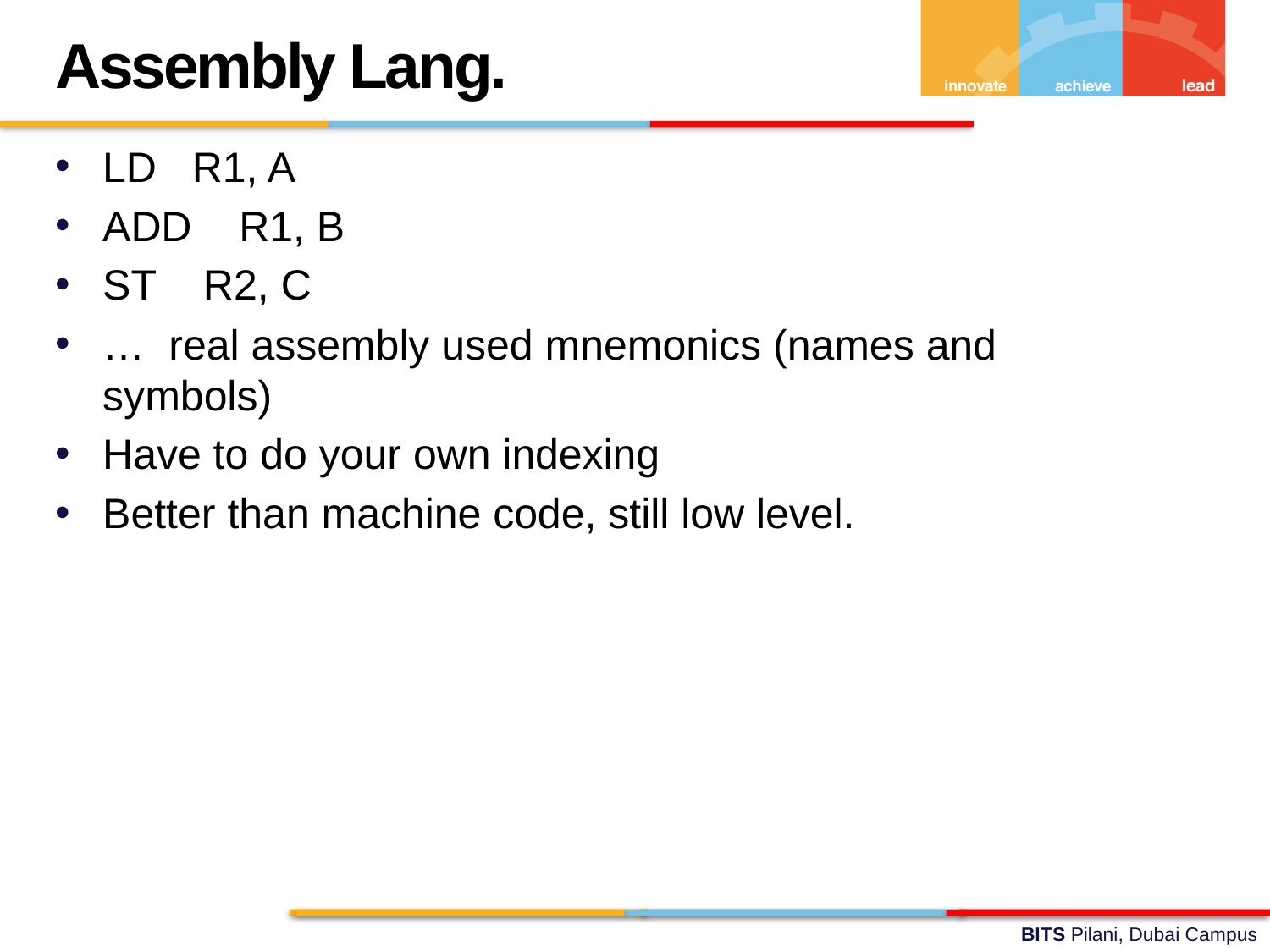

Assembly Lang.
LD   R1, A
ADD    R1, B
ST    R2, C
…  real assembly used mnemonics (names and symbols)
Have to do your own indexing
Better than machine code, still low level.